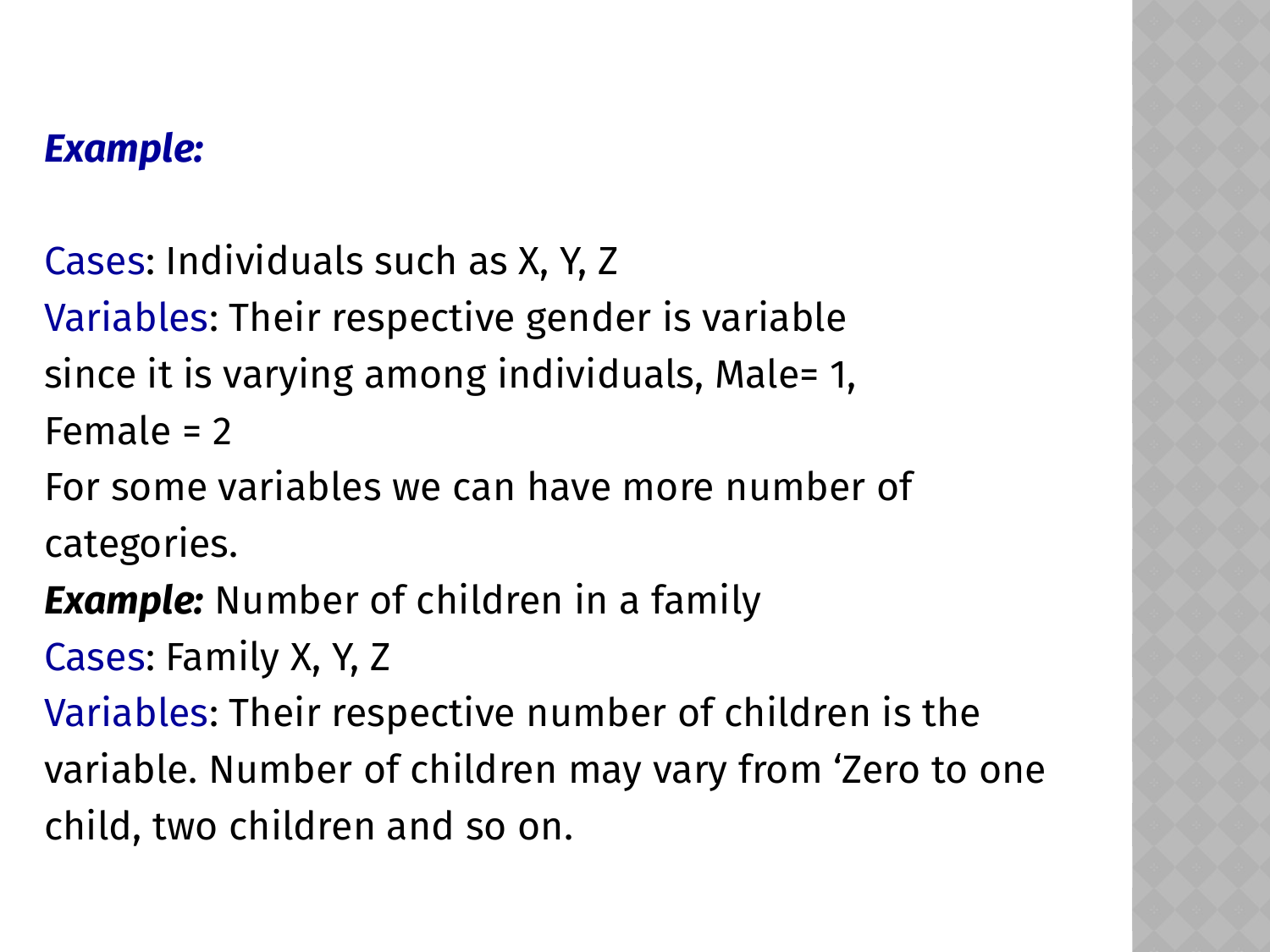

Example:

Cases: Individuals such as X, Y, Z
Variables: Their respective gender is variable
since it is varying among individuals, Male= 1,
Female = 2
For some variables we can have more number of
categories.
Example: Number of children in a family
Cases: Family X, Y, Z
Variables: Their respective number of children is the
variable. Number of children may vary from ‘Zero to one
child, two children and so on.